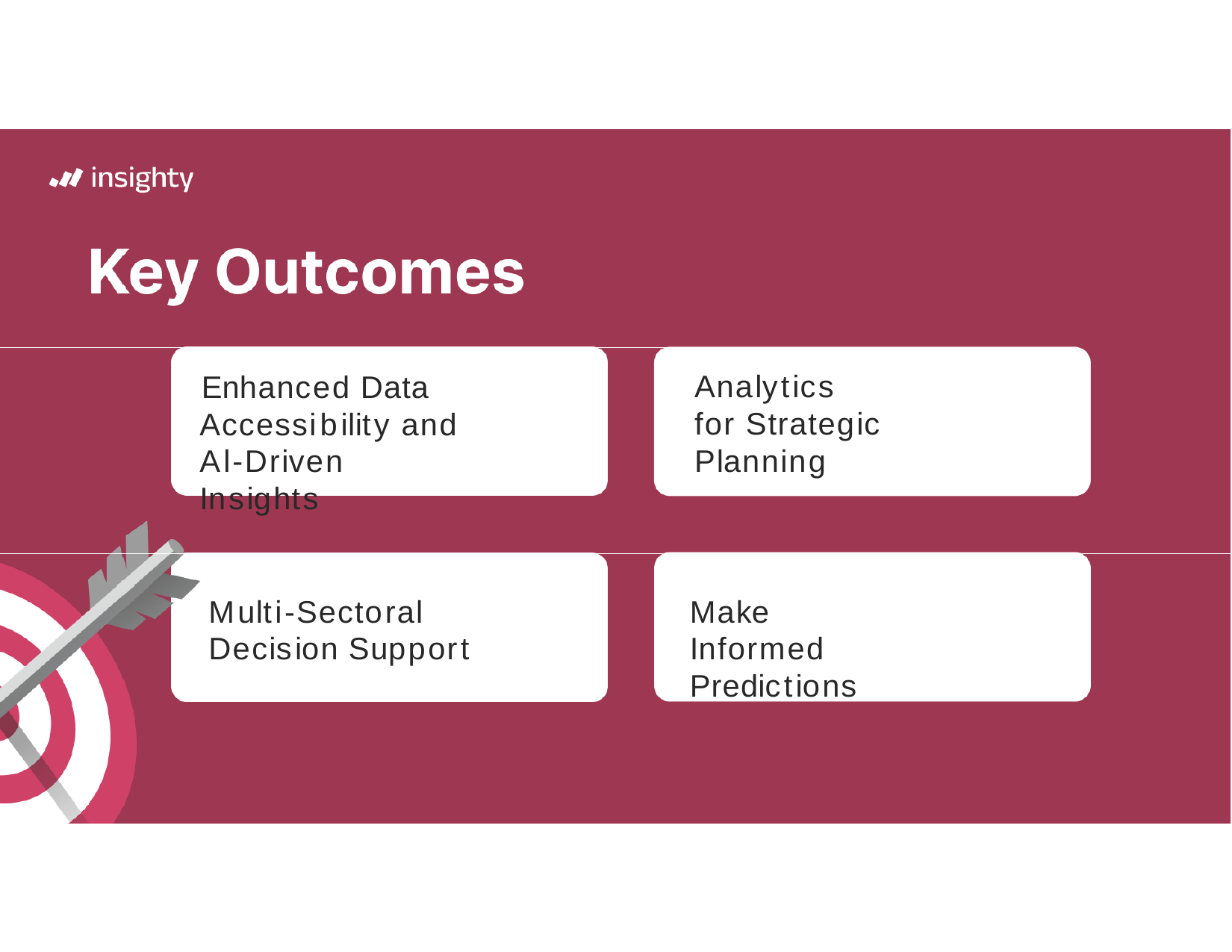

Analytics for Strategic Planning
Enhanced Data Accessibility and Al-Driven Insights
Multi-Sectoral Decision Support
Make Informed Predictions